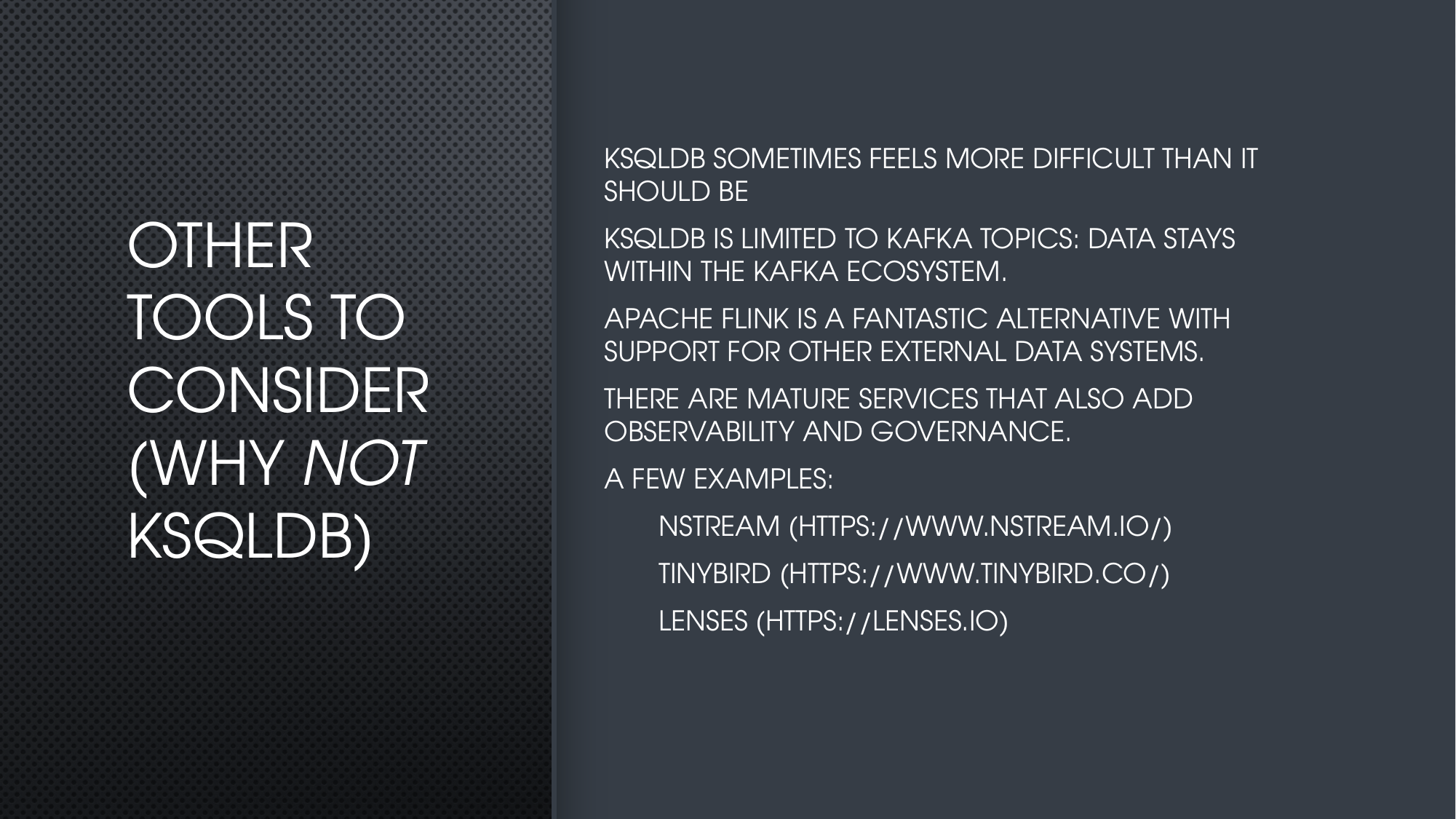

# Other tools to consider (Why not ksqlDB)
ksqlDB sometimes feels more difficult than it should be
ksqlDB is limited to Kafka topics: data stays within the Kafka ecosystem.
Apache Flink is a fantastic alternative with support for other external data systems.
There are mature services that also add observability and governance.
A few examples:
Nstream (https://www.nstream.io/)
Tinybird (https://www.tinybird.co/)
Lenses (https://lenses.io)